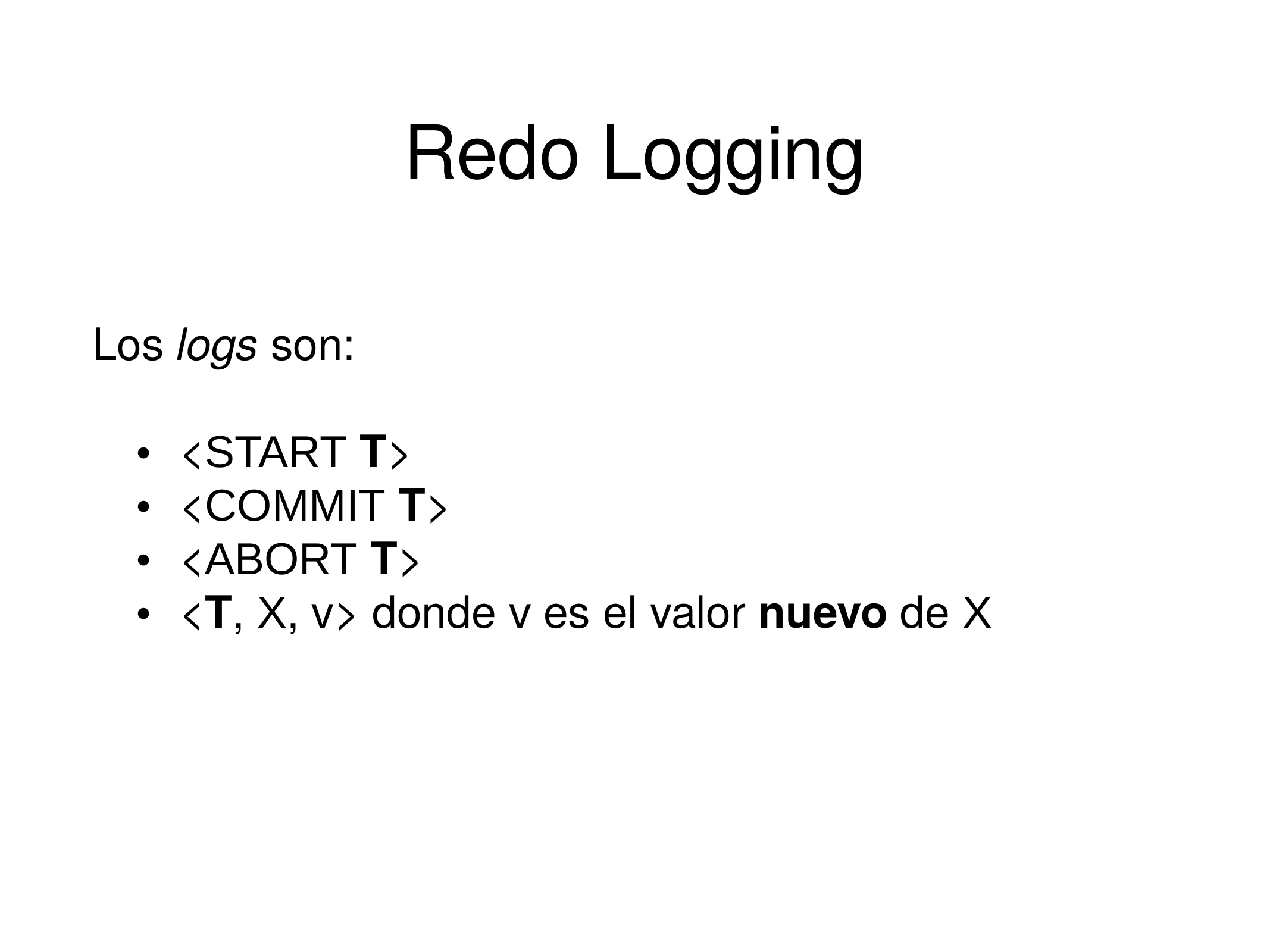

Redo Logging
Los logs son:

<START T>
<COMMIT T>
<ABORT T>
<T, X, v> donde v es el valor nuevo de X